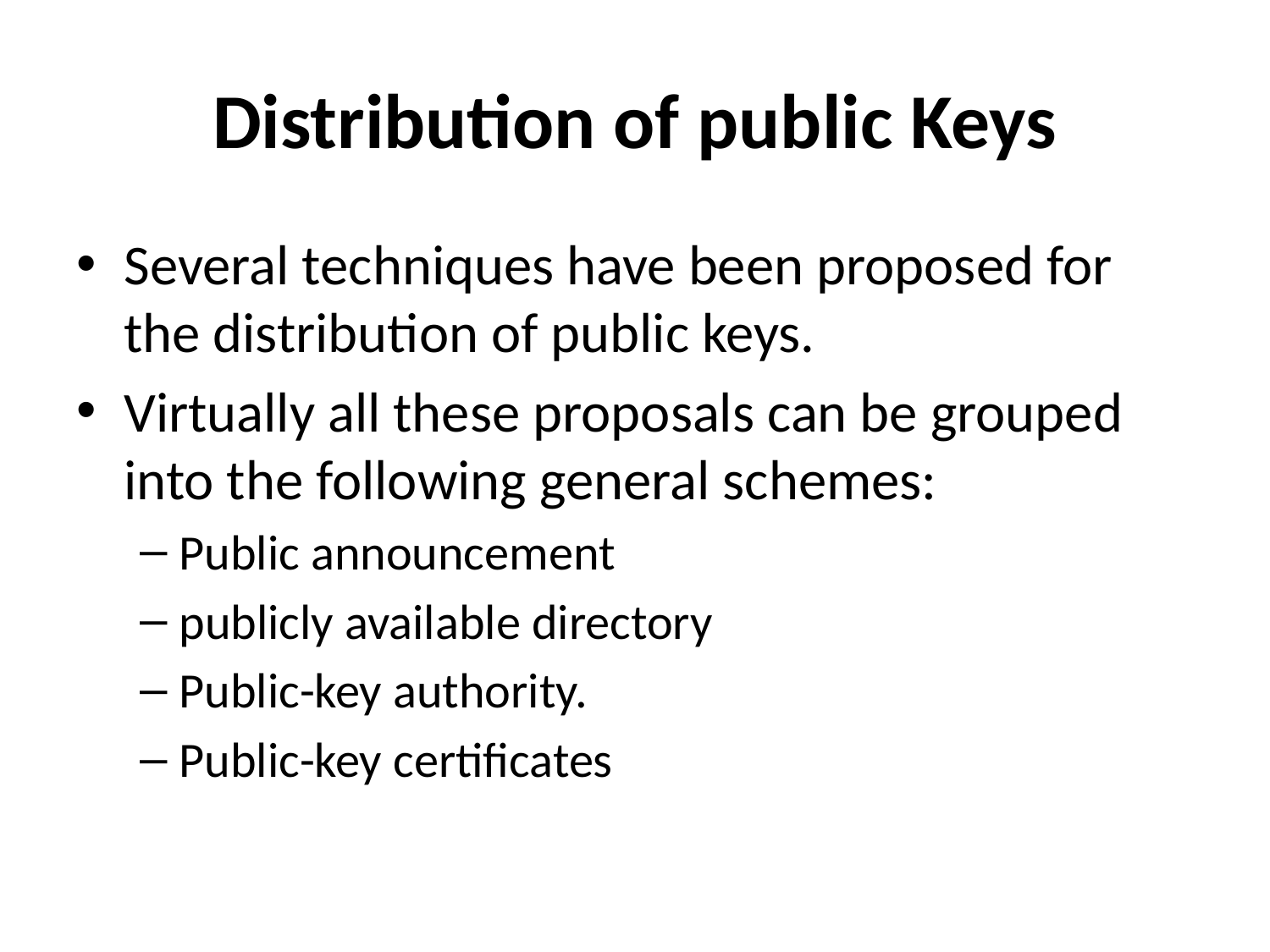

# Distribution of public Keys
Several techniques have been proposed for the distribution of public keys.
Virtually all these proposals can be grouped into the following general schemes:
Public announcement
publicly available directory
Public-key authority.
Public-key certificates